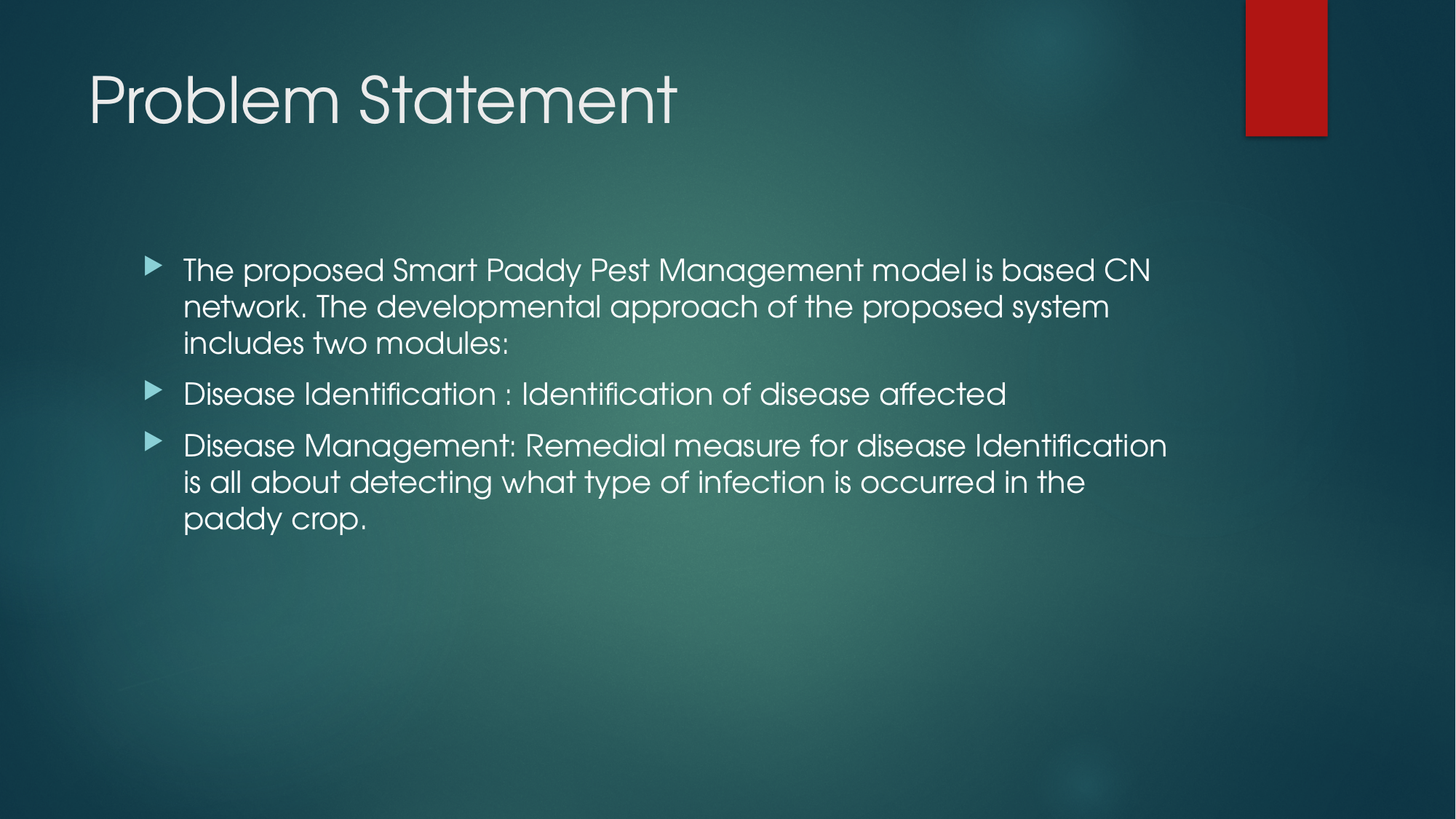

# Problem Statement
The proposed Smart Paddy Pest Management model is based CN network. The developmental approach of the proposed system includes two modules:
Disease Identification : Identification of disease affected
Disease Management: Remedial measure for disease Identification is all about detecting what type of infection is occurred in the paddy crop.